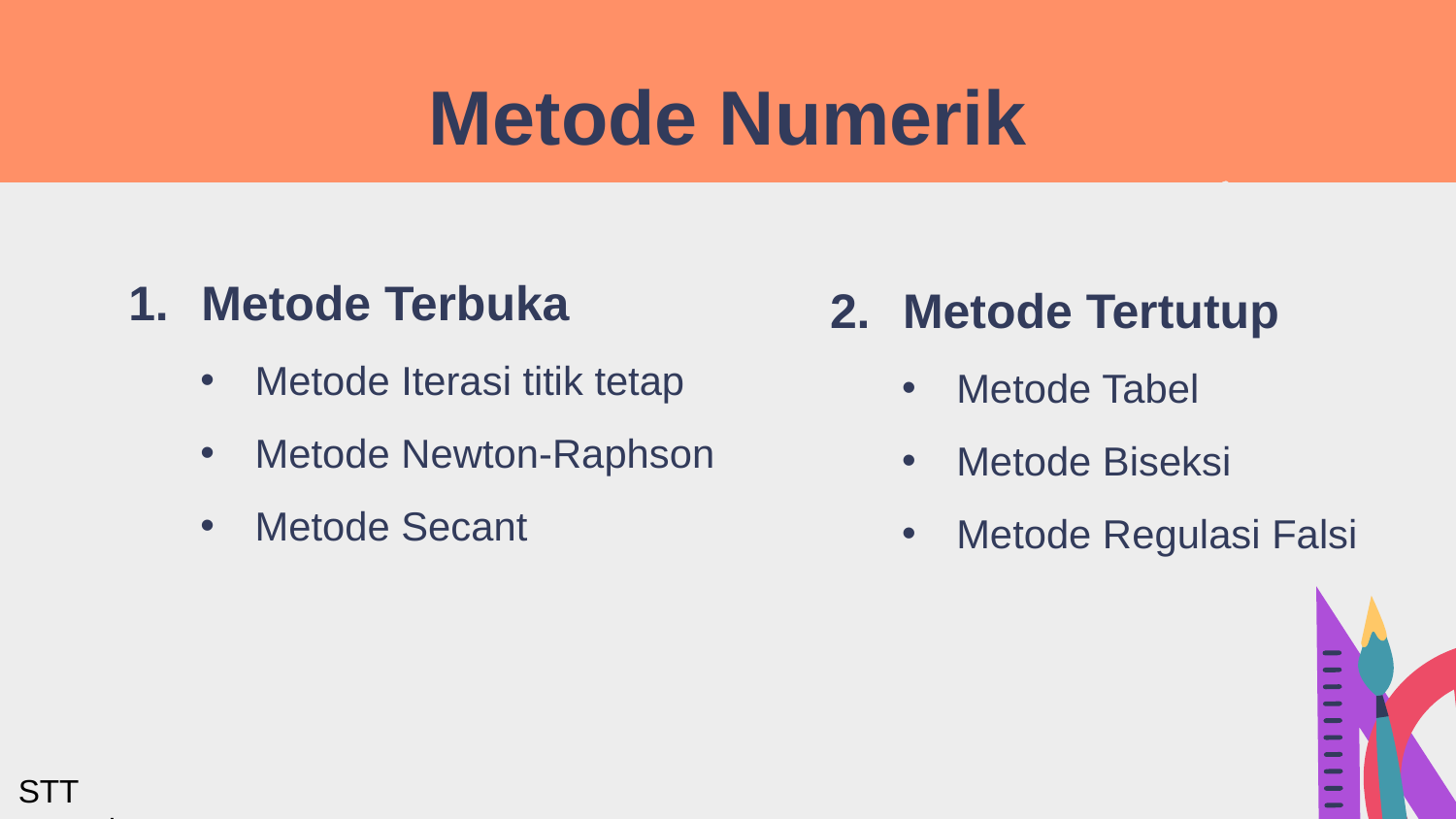

# Metode Numerik
Metode Terbuka
Metode Iterasi titik tetap
Metode Newton-Raphson
Metode Secant
Metode Tertutup
Metode Tabel
Metode Biseksi
Metode Regulasi Falsi

STT Wastukancana